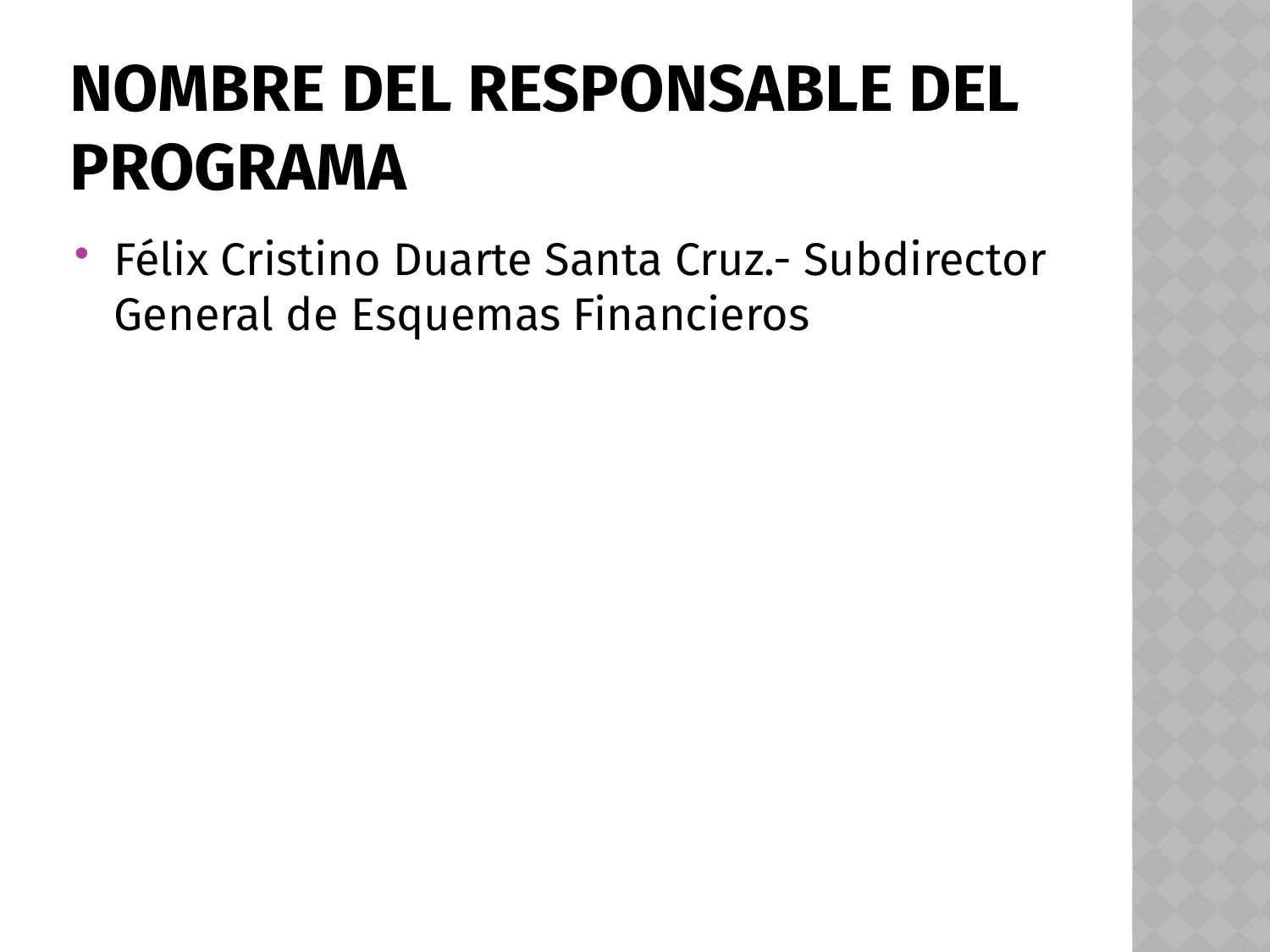

# Nombre del responsable del programa
Félix Cristino Duarte Santa Cruz.- Subdirector General de Esquemas Financieros